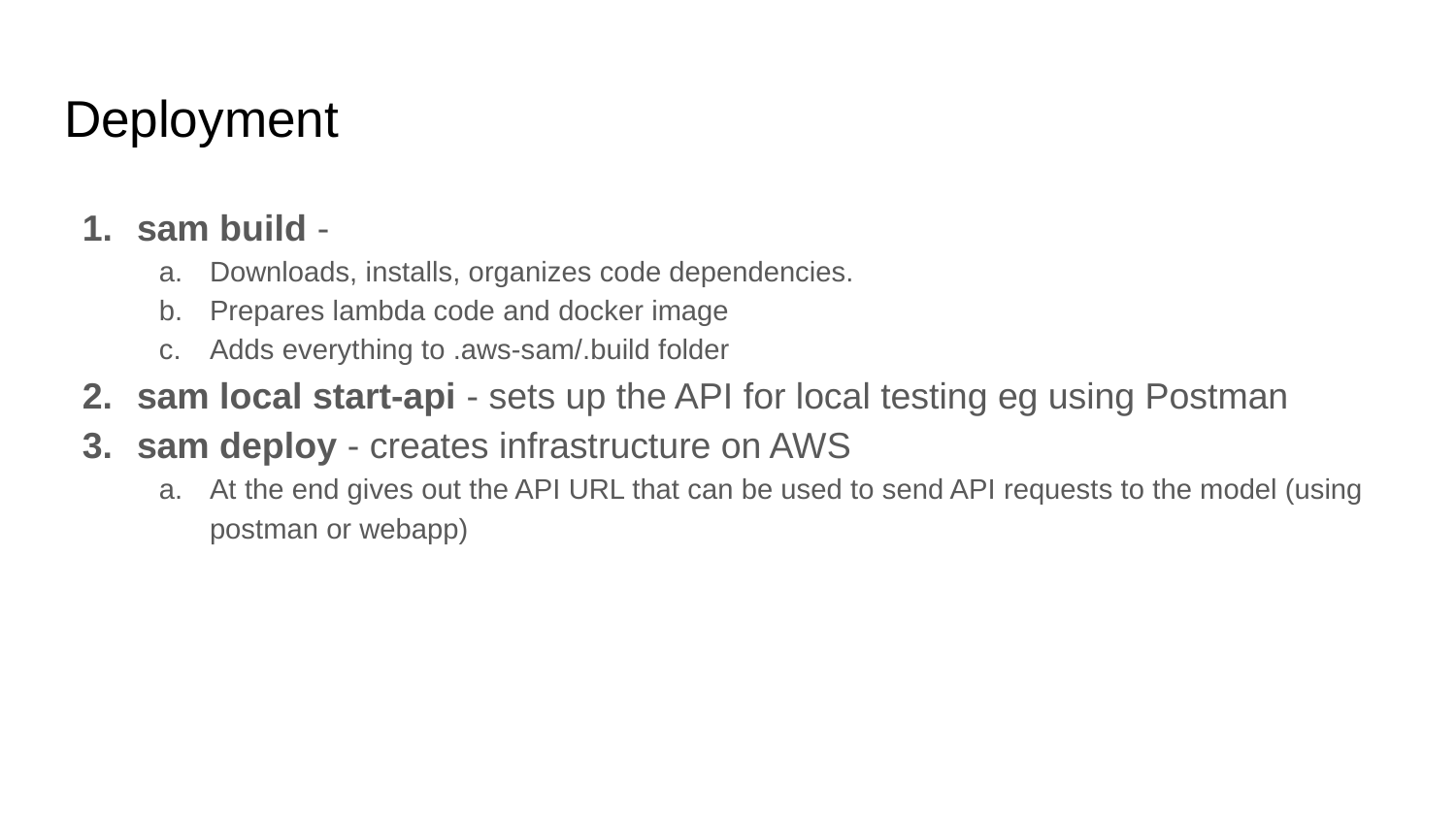

# Deployment
sam build -
Downloads, installs, organizes code dependencies.
Prepares lambda code and docker image
Adds everything to .aws-sam/.build folder
sam local start-api - sets up the API for local testing eg using Postman
sam deploy - creates infrastructure on AWS
At the end gives out the API URL that can be used to send API requests to the model (using postman or webapp)